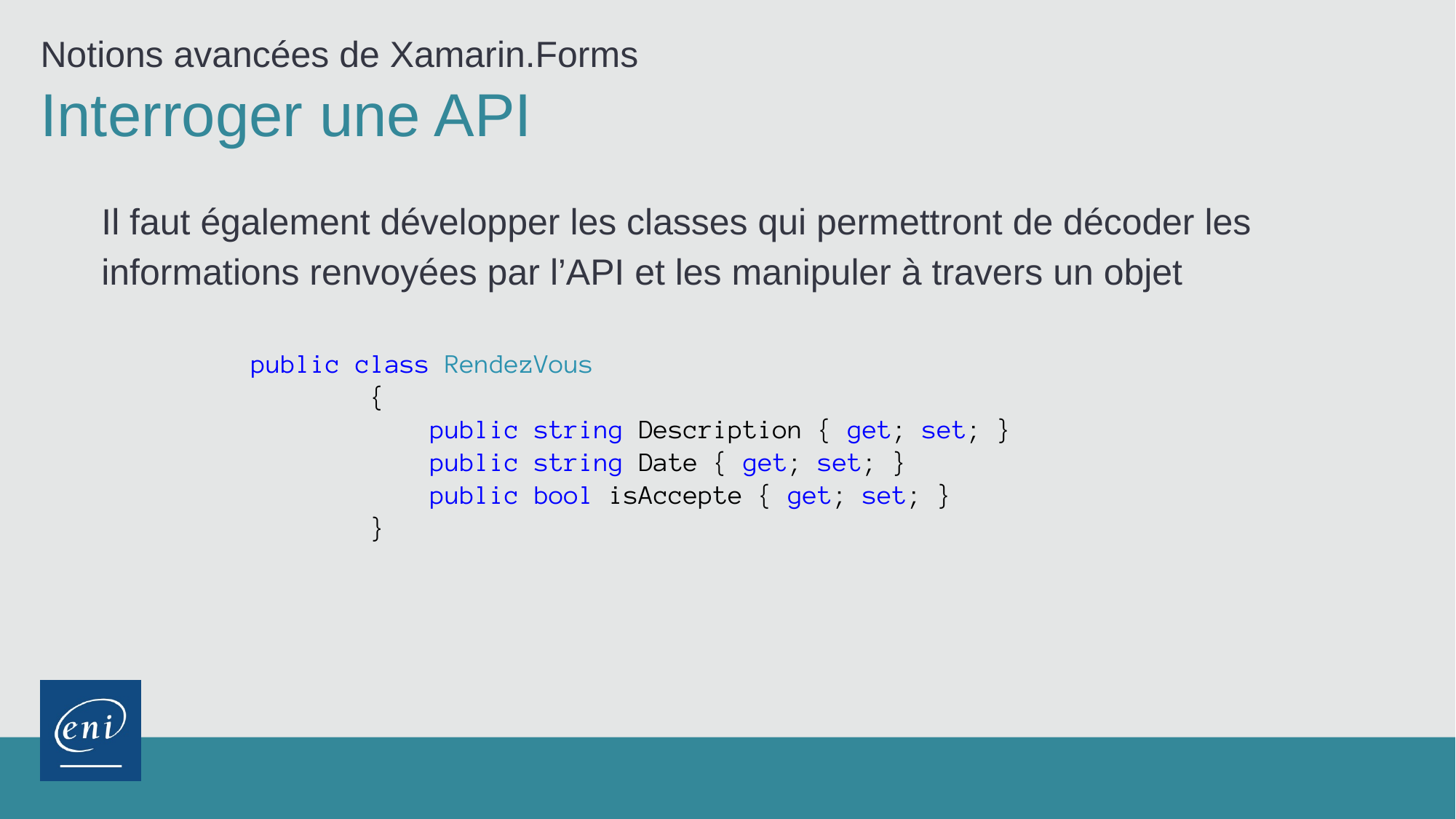

Notions avancées de Xamarin.Forms
Interroger une API
Il faut également développer les classes qui permettront de décoder les informations renvoyées par l’API et les manipuler à travers un objet

public class RendezVous
        {
            public string Description { get; set; }
            public string Date { get; set; }
            public bool isAccepte { get; set; }
        }